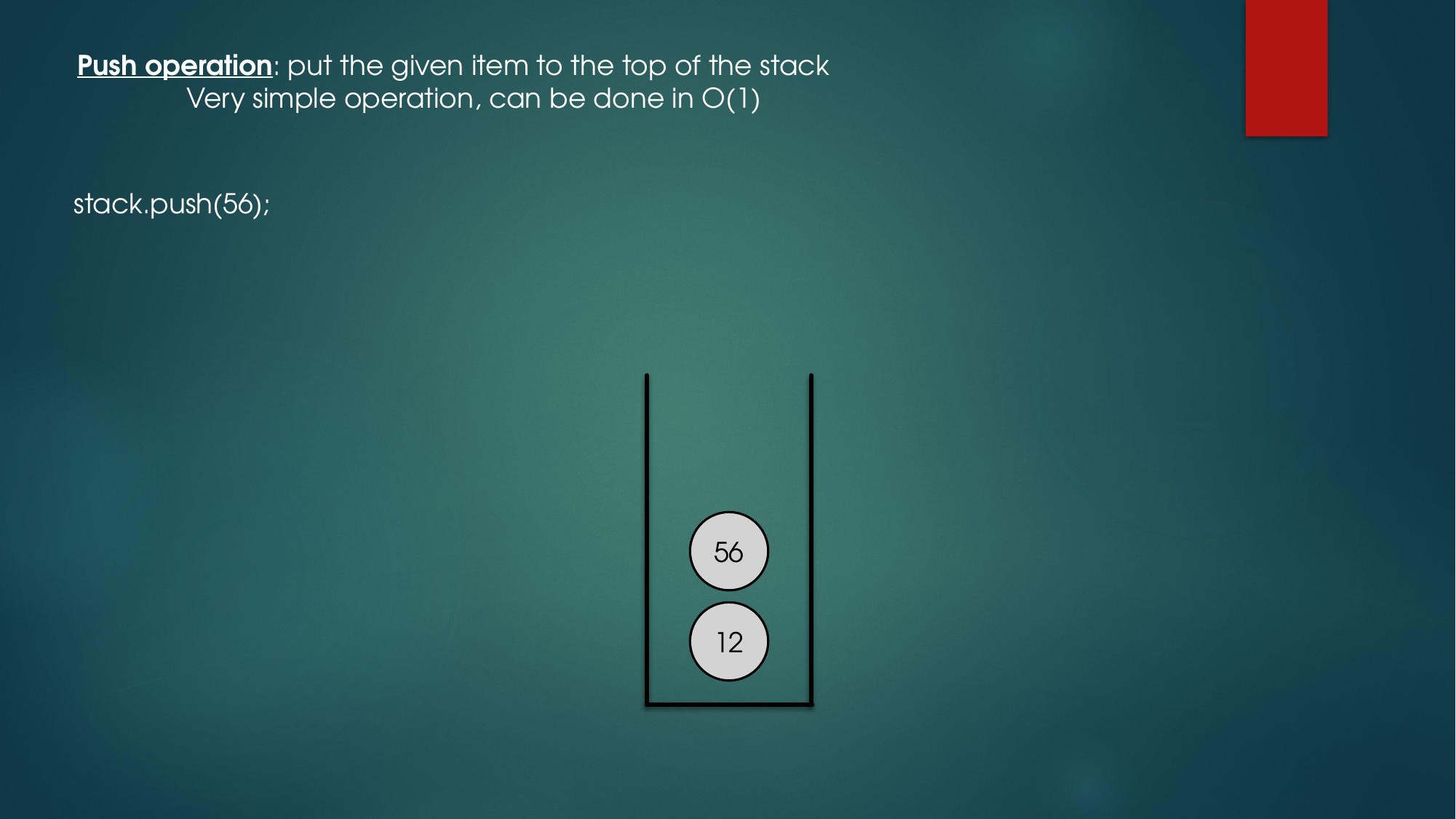

Push operation: put the given item to the top of the stack
	Very simple operation, can be done in O(1)
stack.push(56);
56
12